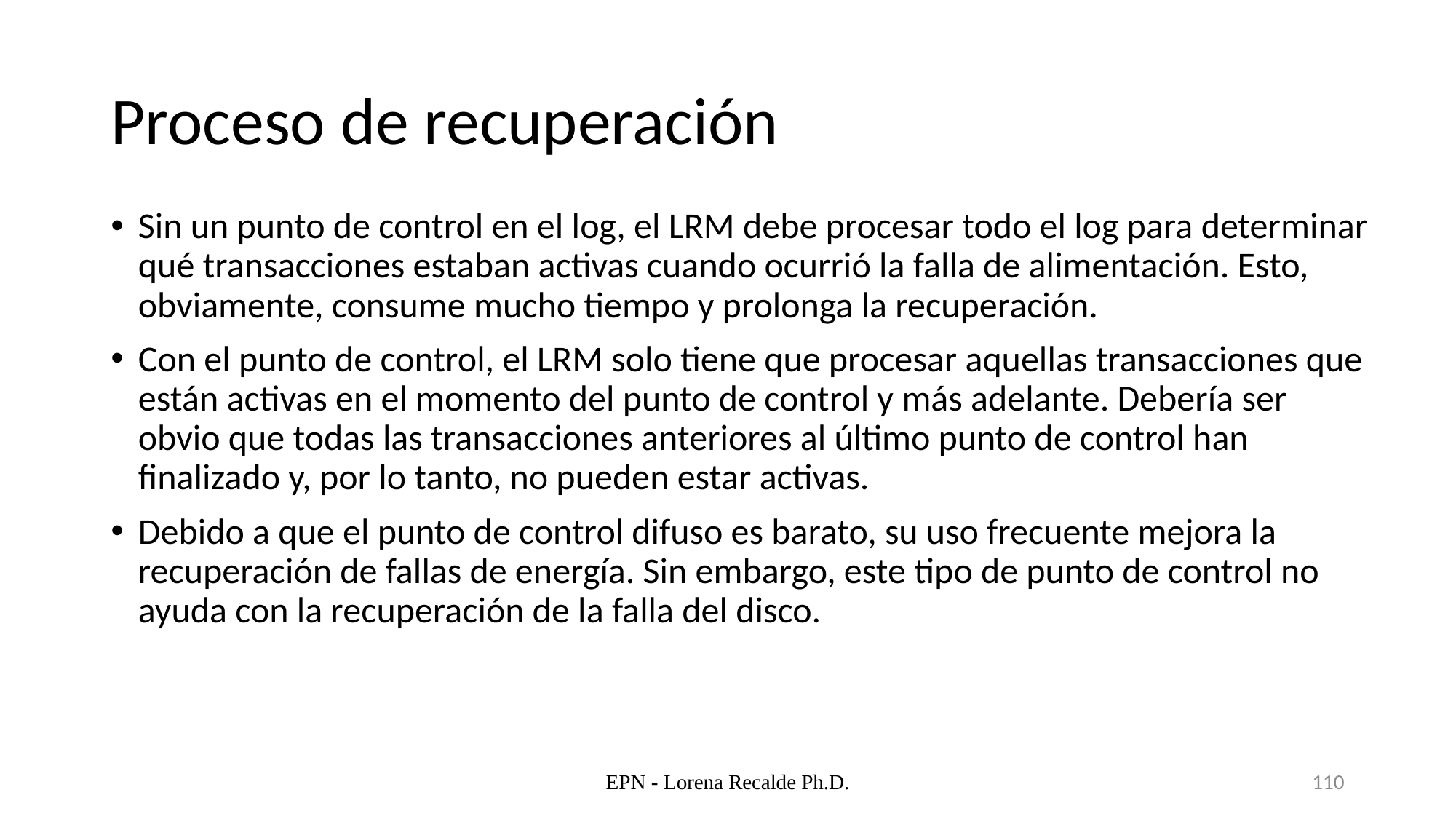

# Proceso de recuperación
Sin un punto de control en el log, el LRM debe procesar todo el log para determinar qué transacciones estaban activas cuando ocurrió la falla de alimentación. Esto, obviamente, consume mucho tiempo y prolonga la recuperación.
Con el punto de control, el LRM solo tiene que procesar aquellas transacciones que están activas en el momento del punto de control y más adelante. Debería ser obvio que todas las transacciones anteriores al último punto de control han finalizado y, por lo tanto, no pueden estar activas.
Debido a que el punto de control difuso es barato, su uso frecuente mejora la recuperación de fallas de energía. Sin embargo, este tipo de punto de control no ayuda con la recuperación de la falla del disco.
EPN - Lorena Recalde Ph.D.
110